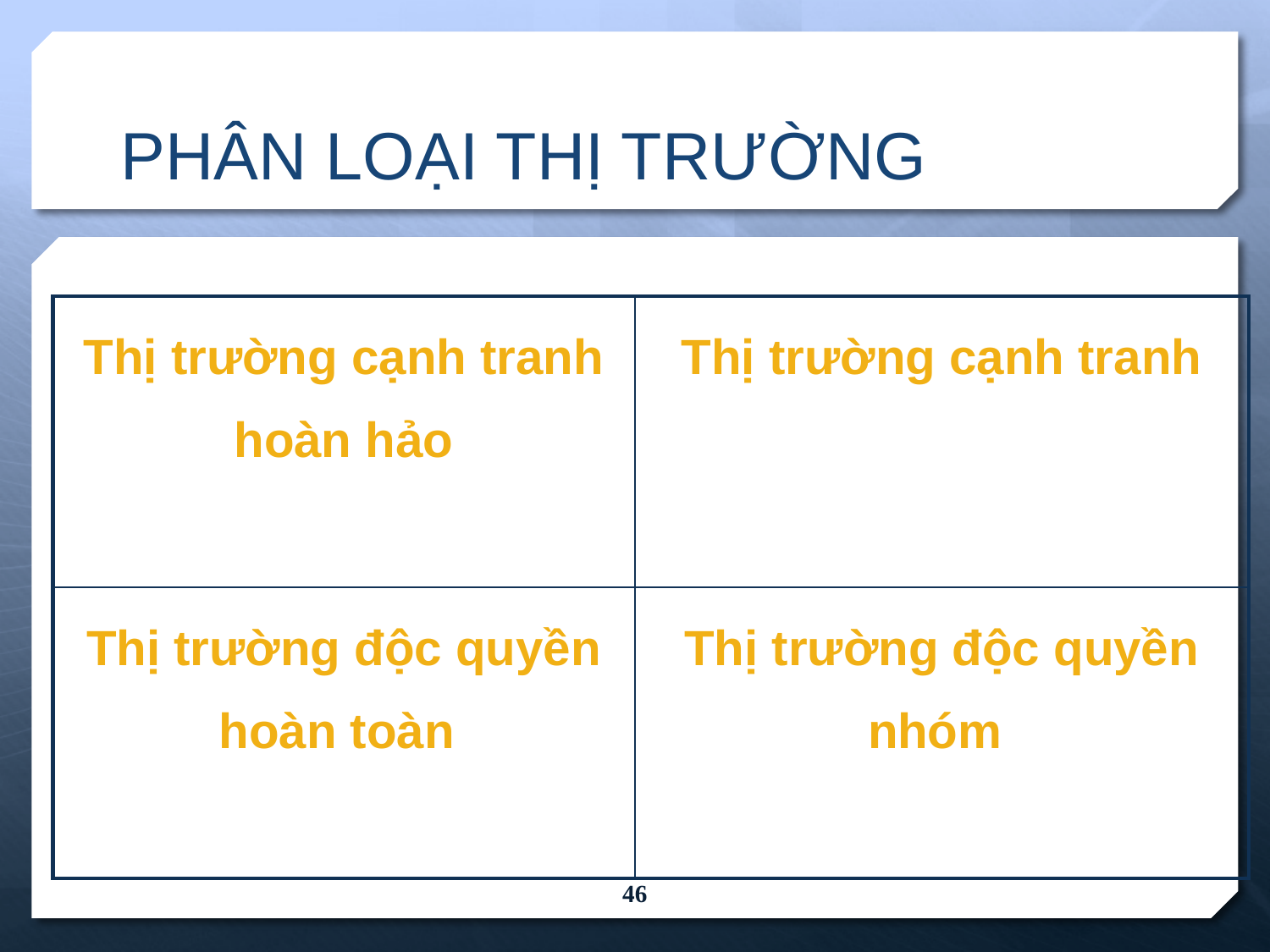

# PHÂN LOẠI THỊ TRƯỜNG
| Thị trường cạnh tranh hoàn hảo | Thị trường cạnh tranh |
| --- | --- |
| Thị trường độc quyền hoàn toàn | Thị trường độc quyền nhóm |
46